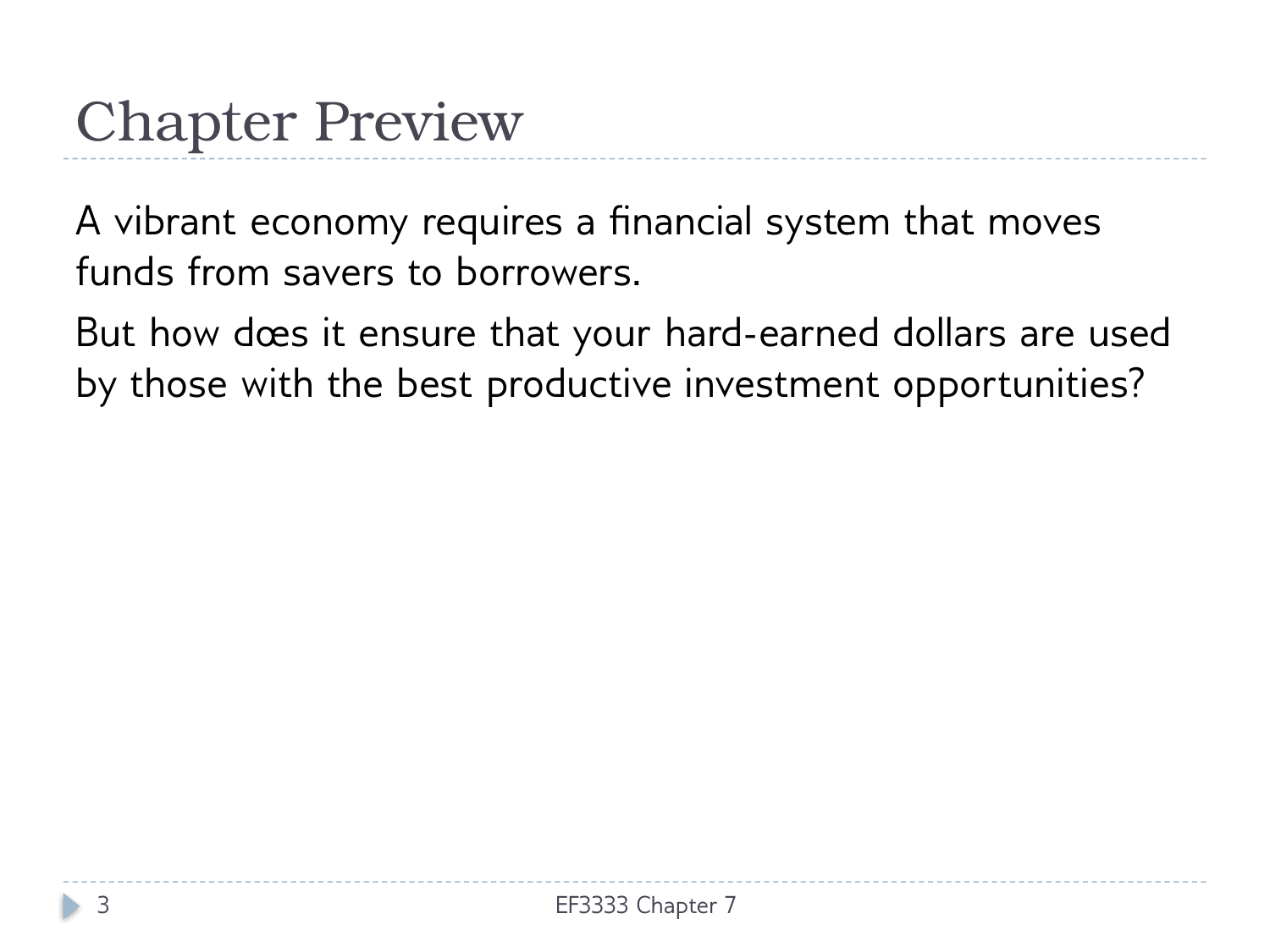

# Chapter Preview
A vibrant economy requires a financial system that moves funds from savers to borrowers.
But how does it ensure that your hard-earned dollars are used by those with the best productive investment opportunities?
3
EF3333 Chapter 7